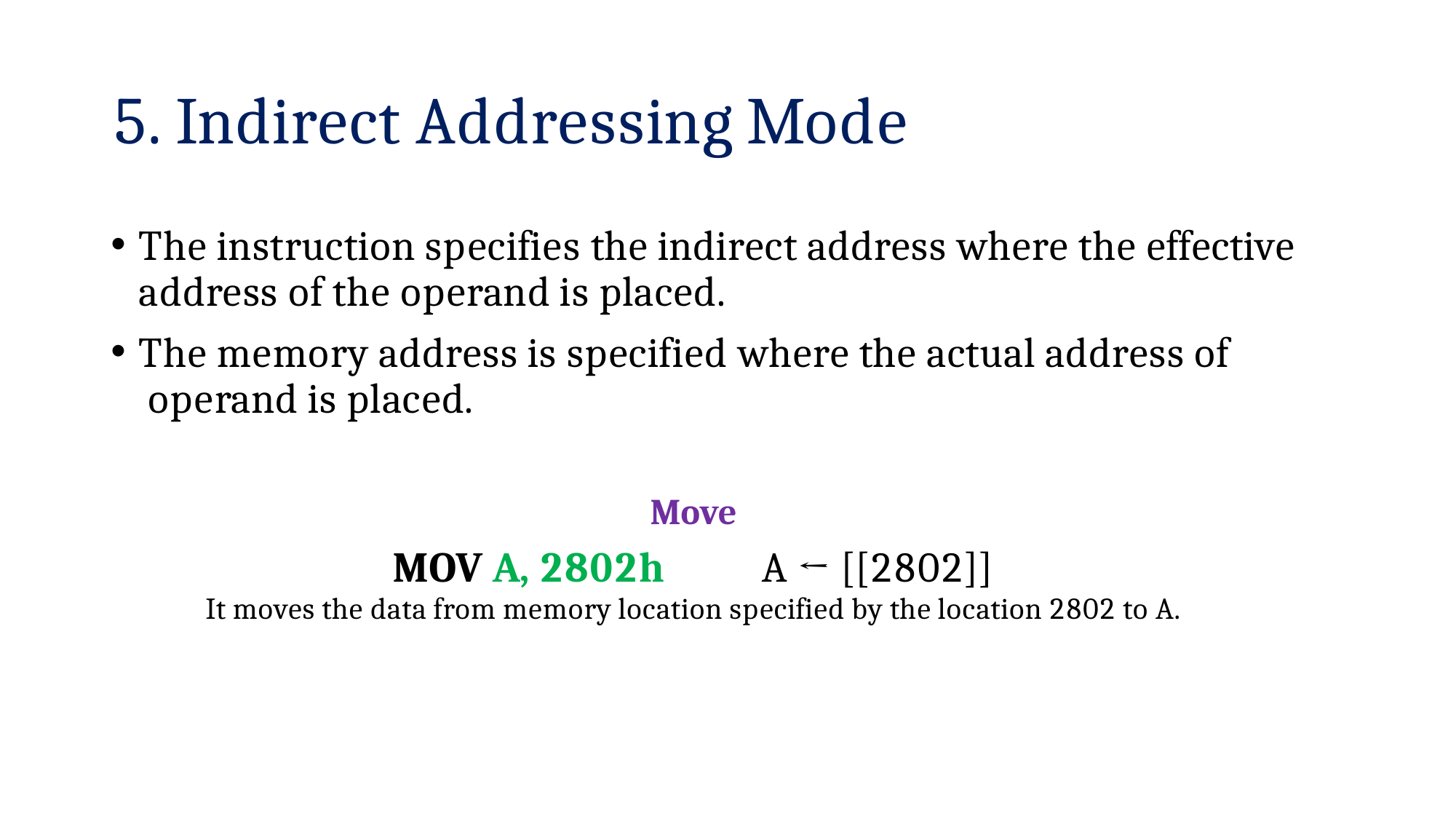

# 5. Indirect Addressing Mode
The instruction specifies the indirect address where the effective  address of the operand is placed.
The memory address is specified where the actual address of  operand is placed.

Move
MOV A, 2802h	A ← [[2802]]
It moves the data from memory location specified by the location 2802 to A.